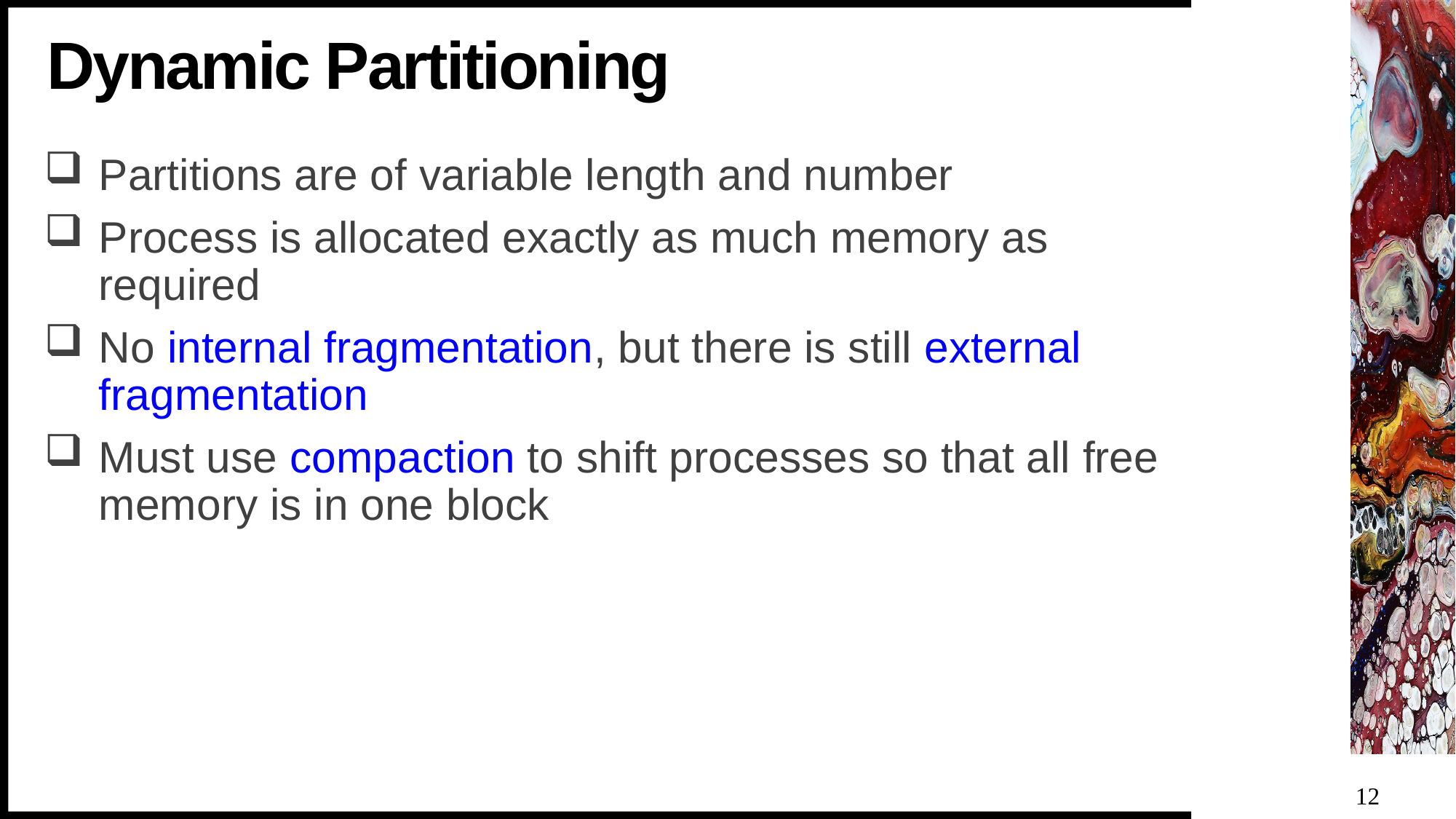

# Dynamic Partitioning
Partitions are of variable length and number
Process is allocated exactly as much memory as required
No internal fragmentation, but there is still external fragmentation
Must use compaction to shift processes so that all free memory is in one block

12